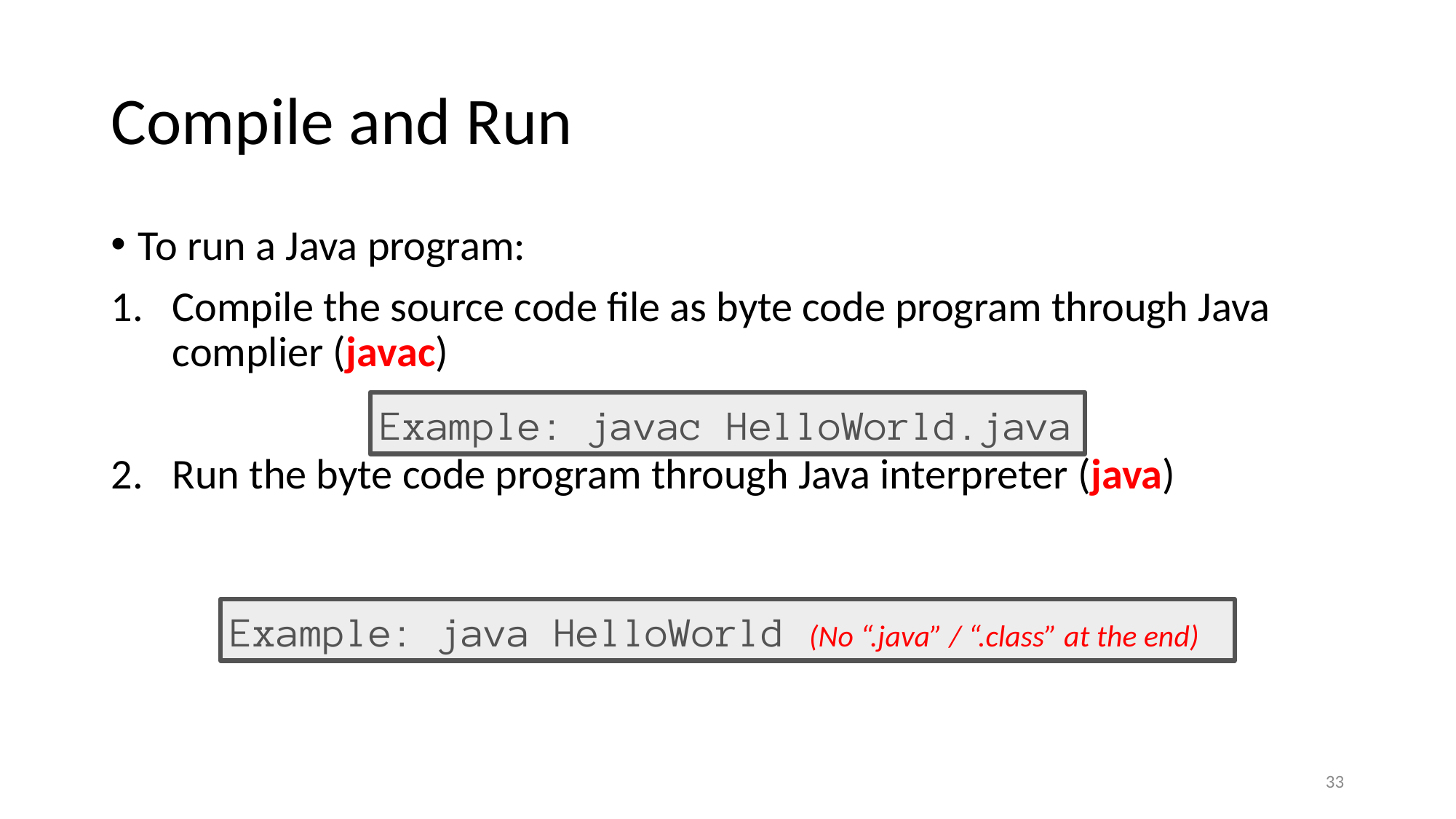

# Compile and Run
To run a Java program:
Compile the source code file as byte code program through Java complier (javac)

Run the byte code program through Java interpreter (java)
Example: javac HelloWorld.java
Example: java HelloWorld (No “.java” / “.class” at the end)
33